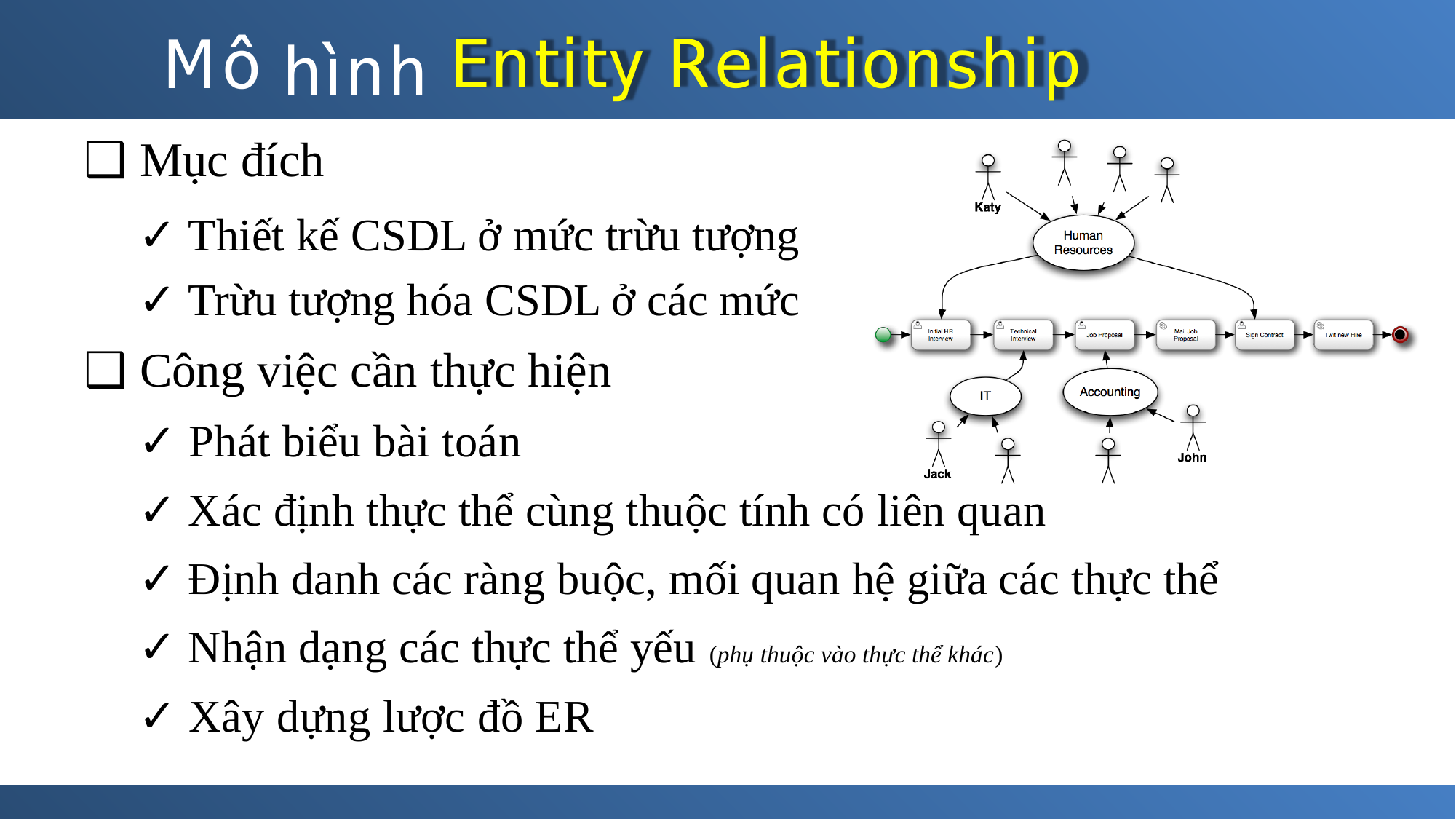

hình
Mô
❑ Mục đích
Entity
Relationship

✓ Thiết kế CSDL ở mức trừu tượng
✓ Trừu tượng hóa CSDL ở các mức
❑ Công việc cần thực hiện
✓ Phát biểu bài toán
✓ Xác định thực thể cùng thuộc tính có liên quan
✓ Định danh các ràng buộc, mối quan hệ giữa các thực thể
✓ Nhận dạng các thực thể yếu (phụ thuộc vào thực thể khác)
✓ Xây dựng lược đồ ER